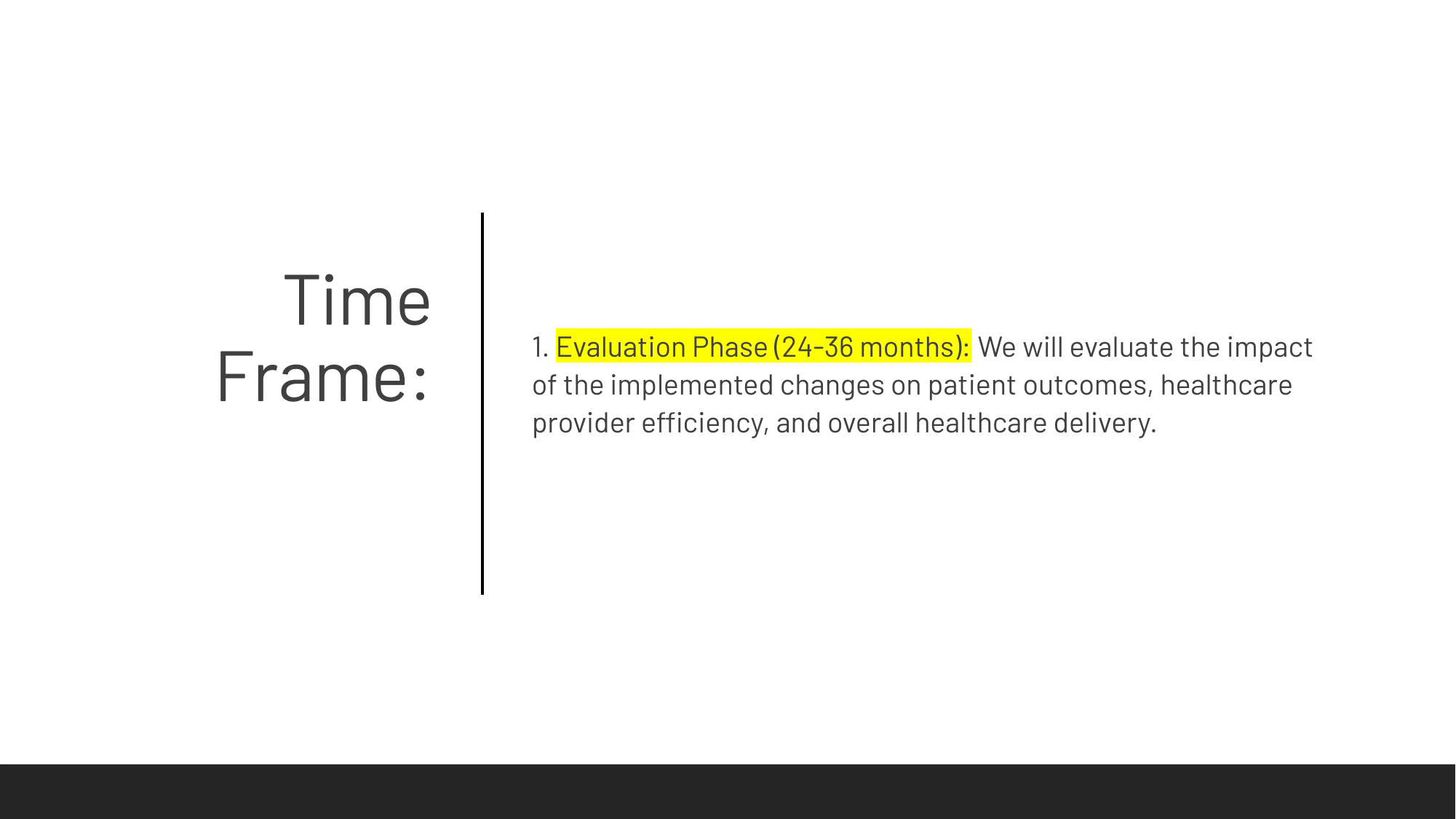

1. Evaluation Phase (24-36 months): We will evaluate the impact of the implemented changes on patient outcomes, healthcare provider efficiency, and overall healthcare delivery.

# Time Frame: